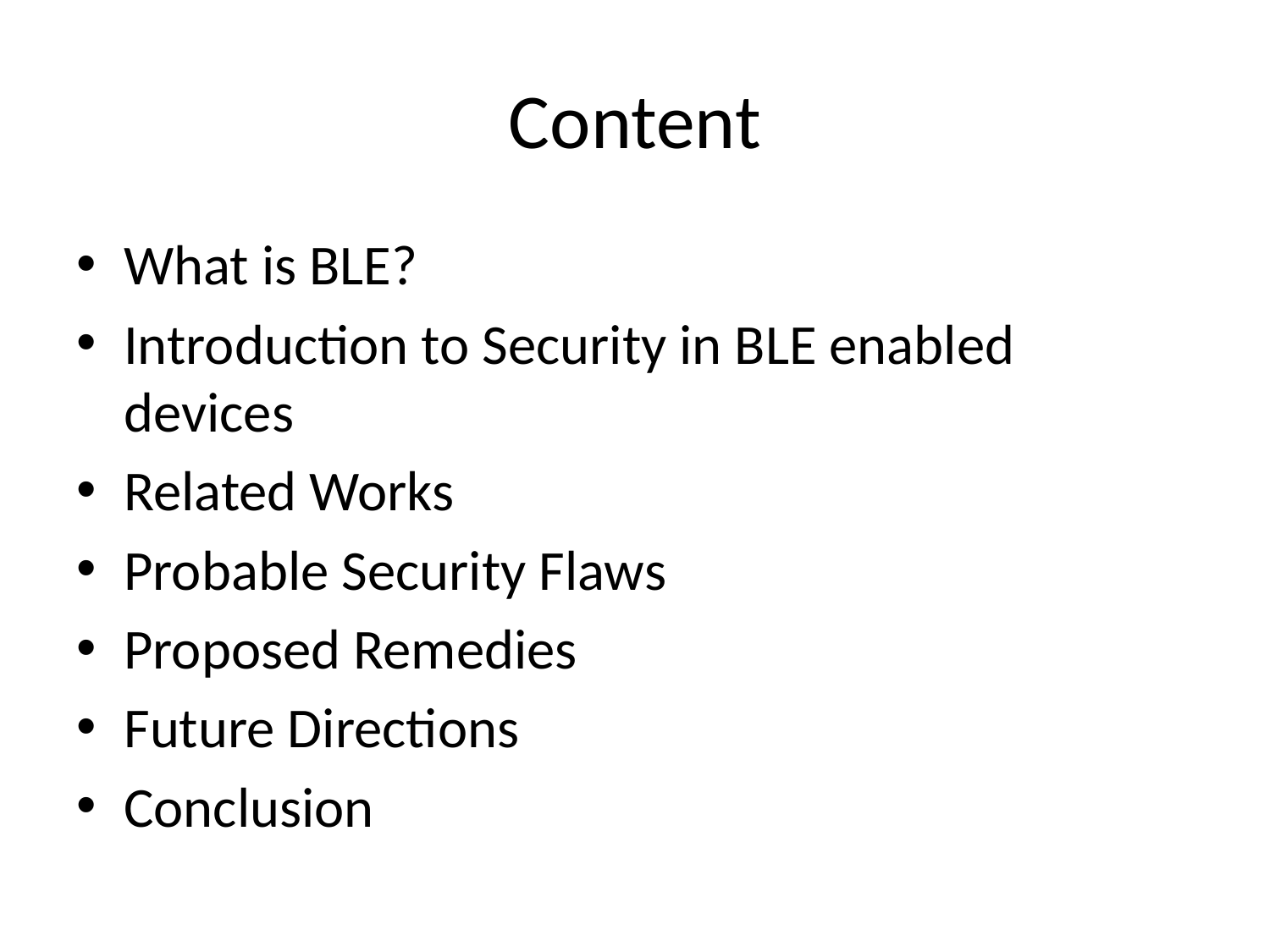

# Content
What is BLE?
Introduction to Security in BLE enabled devices
Related Works
Probable Security Flaws
Proposed Remedies
Future Directions
Conclusion